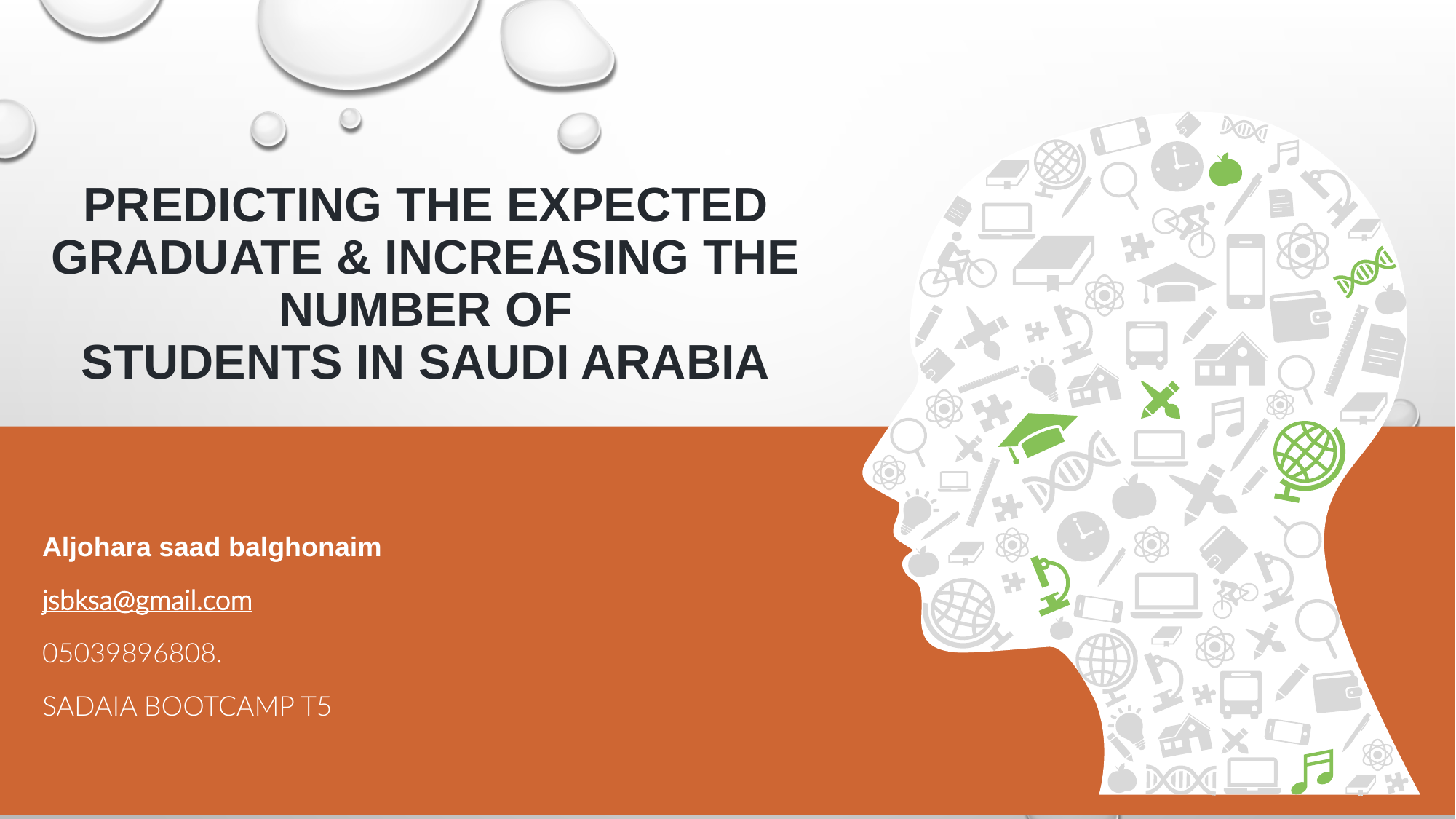

# Predicting the Expected Graduate & Increasing the number of Students in Saudi Arabia

Aljohara saad balghonaim
jsbksa@gmail.com
05039896808.
SADAIA BOOTCAMP T5